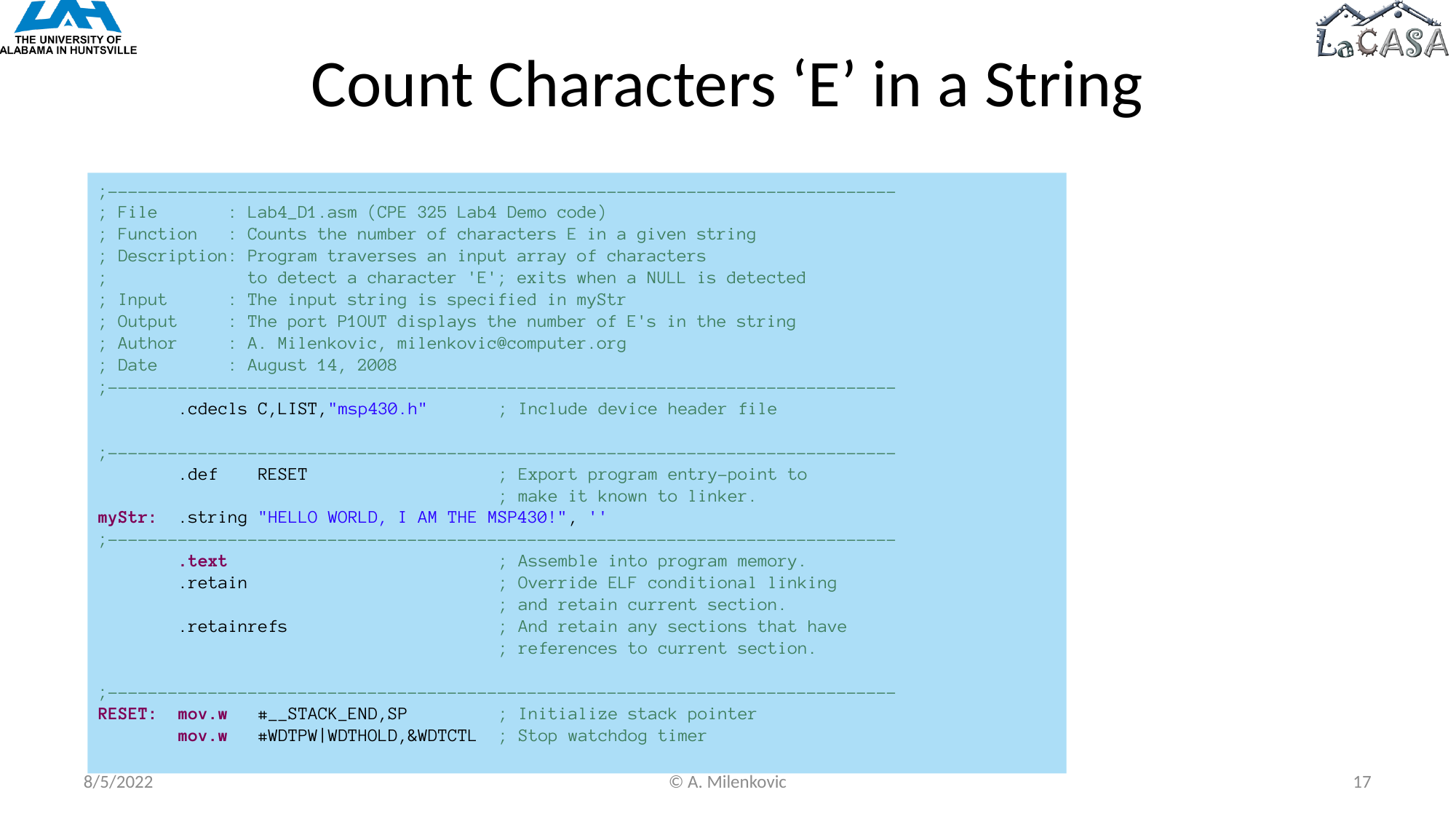

# Count Characters ‘E’ in a String

;-------------------------------------------------------------------------------
; File       : Lab4_D1.asm (CPE 325 Lab4 Demo code)
; Function   : Counts the number of characters E in a given string
; Description: Program traverses an input array of characters
;              to detect a character 'E'; exits when a NULL is detected
; Input      : The input string is specified in myStr
; Output     : The port P1OUT displays the number of E's in the string
; Author     : A. Milenkovic, milenkovic@computer.org
; Date       : August 14, 2008
;-------------------------------------------------------------------------------
        .cdecls C,LIST,"msp430.h"       ; Include device header file

;-------------------------------------------------------------------------------
        .def    RESET                   ; Export program entry-point to
                                        ; make it known to linker.
myStr:  .string "HELLO WORLD, I AM THE MSP430!", ''
;-------------------------------------------------------------------------------
        .text                           ; Assemble into program memory.
        .retain                         ; Override ELF conditional linking
                                        ; and retain current section.
        .retainrefs                     ; And retain any sections that have
                                        ; references to current section.

;-------------------------------------------------------------------------------
RESET:  mov.w   #__STACK_END,SP         ; Initialize stack pointer
        mov.w   #WDTPW|WDTHOLD,&WDTCTL  ; Stop watchdog timer

8/5/2022
© A. Milenkovic
17